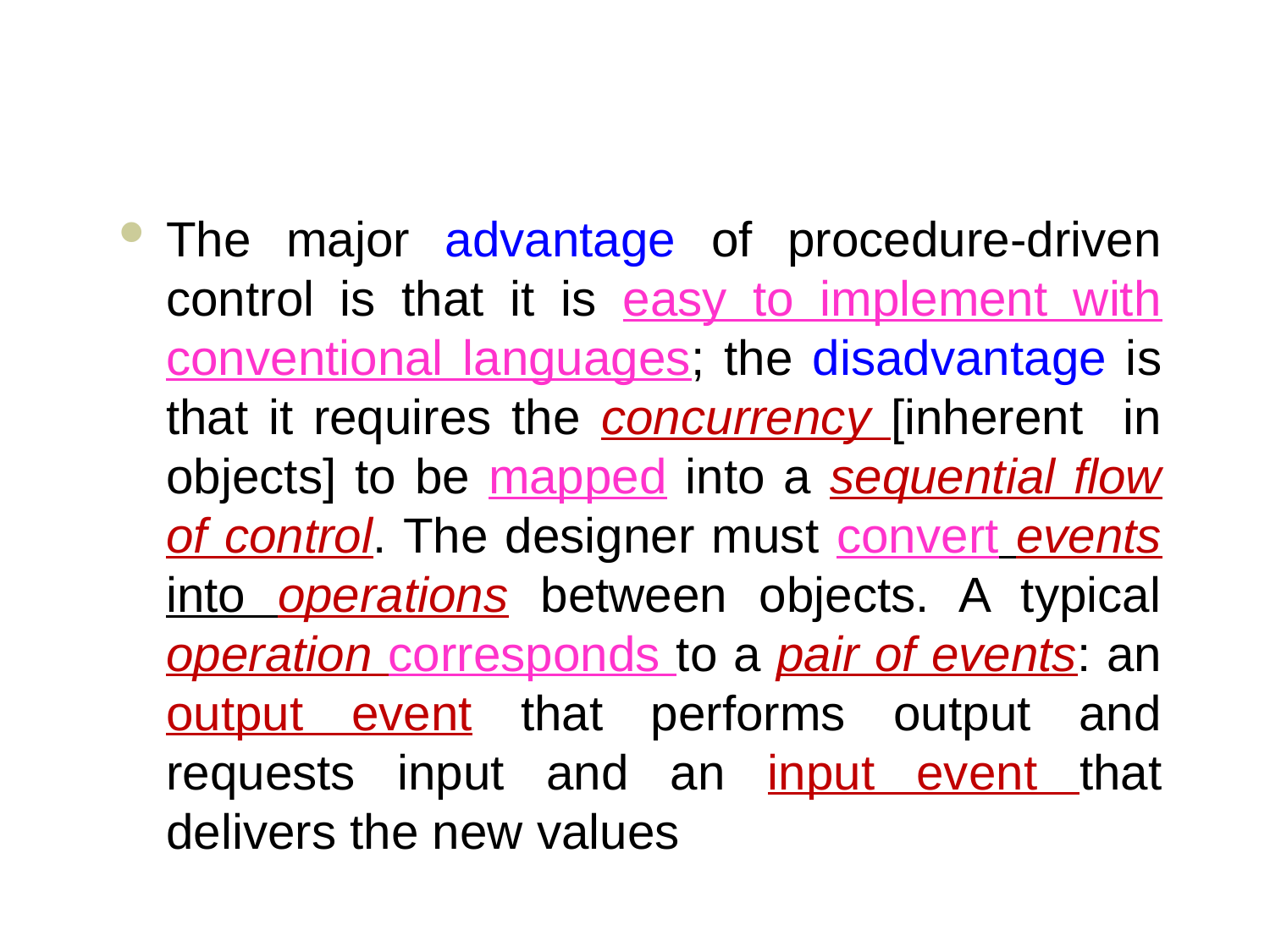

#
The major advantage of procedure-driven control is that it is easy to implement with conventional languages; the disadvantage is that it requires the concurrency [inherent  in objects] to be mapped into a sequential flow of control. The designer must convert events into operations between objects. A typical operation corresponds to a pair of events: an output event that performs output and requests input and an input event that delivers the new values